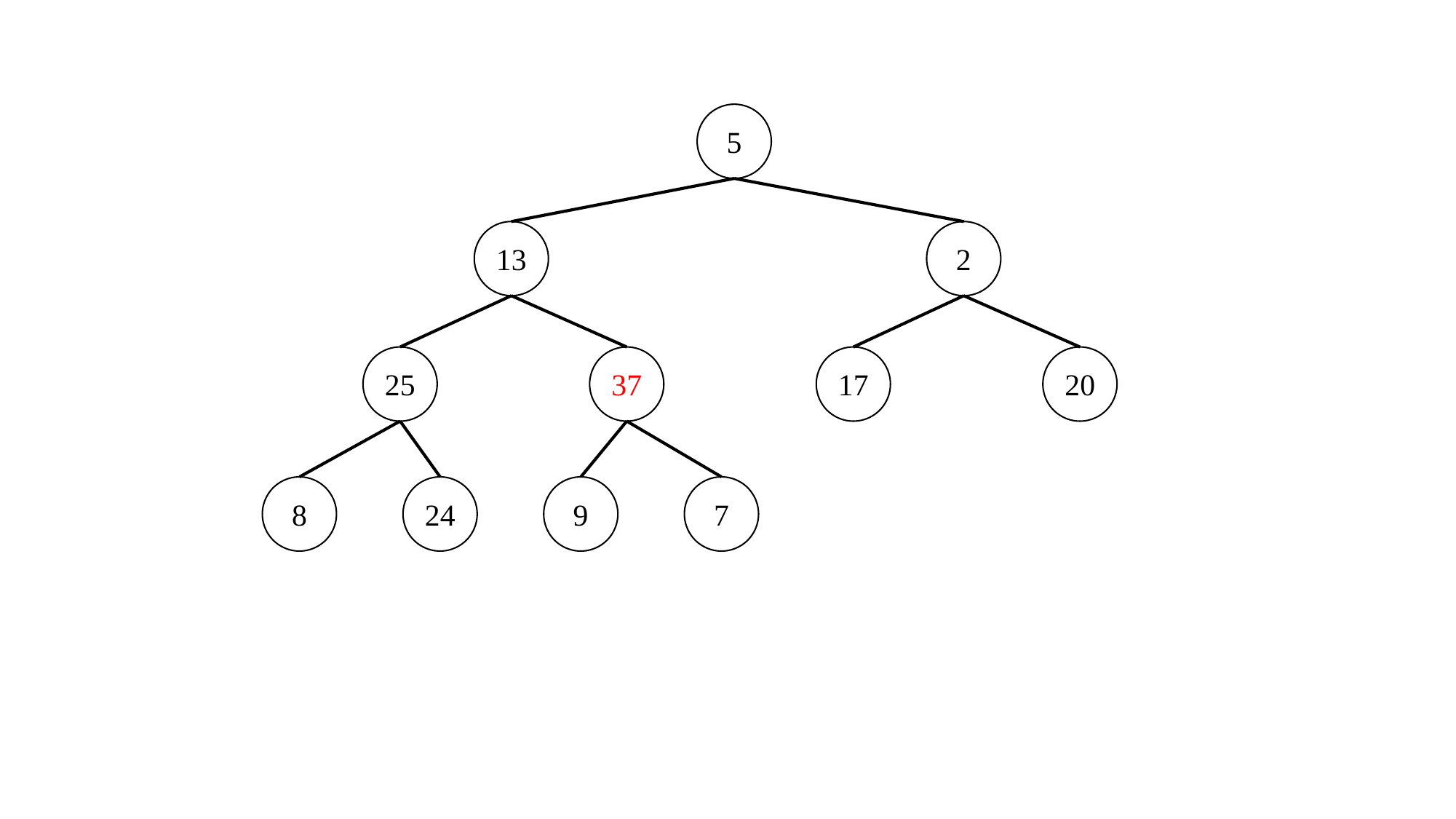

5

13

2

25

37

17

20

8

24

9

7